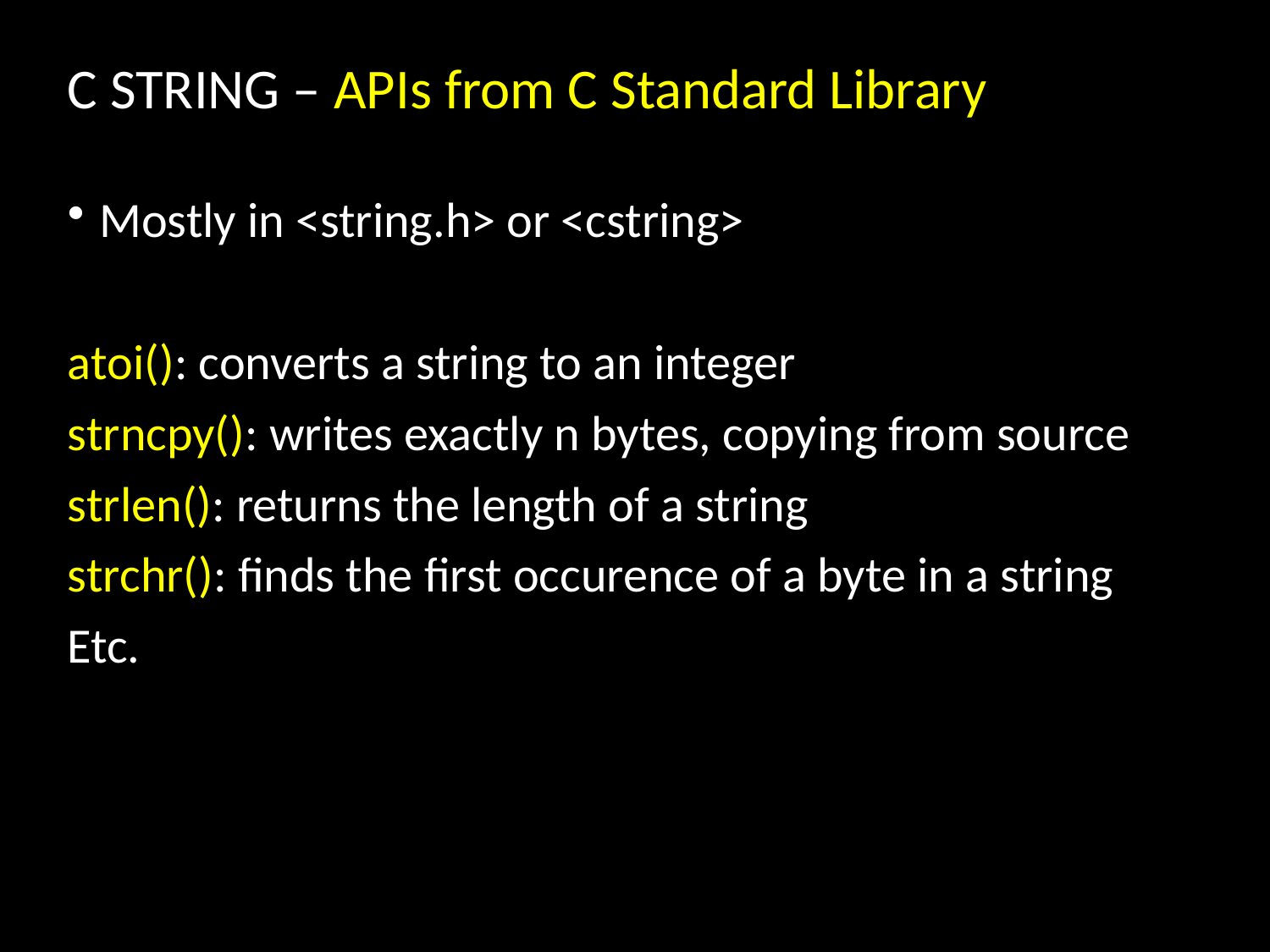

# C STRING – APIs from C Standard Library
Mostly in <string.h> or <cstring>

atoi(): converts a string to an integer
strncpy(): writes exactly n bytes, copying from source
strlen(): returns the length of a string
strchr(): finds the first occurence of a byte in a string
Etc.